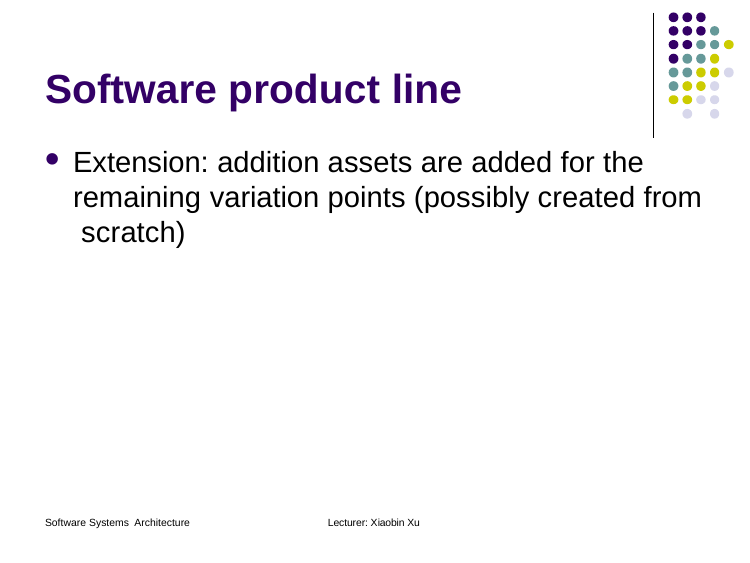

# Software product line
Extension: addition assets are added for the  remaining variation points (possibly created from  scratch)
Software Systems  Architecture
Lecturer: Xiaobin Xu